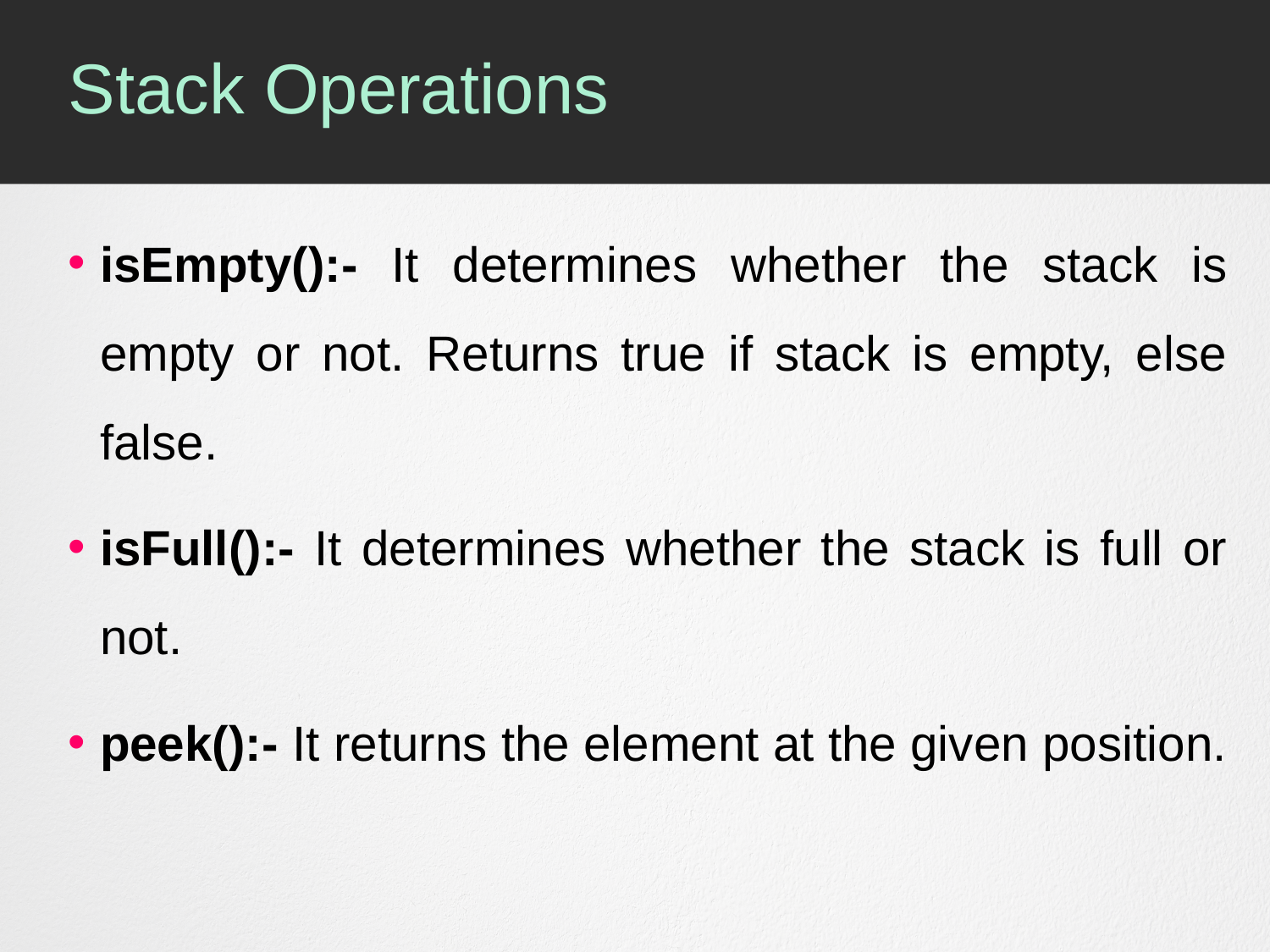

# Stack Operations
isEmpty():- It determines whether the stack is empty or not. Returns true if stack is empty, else false.
isFull():- It determines whether the stack is full or not.
peek():- It returns the element at the given position.